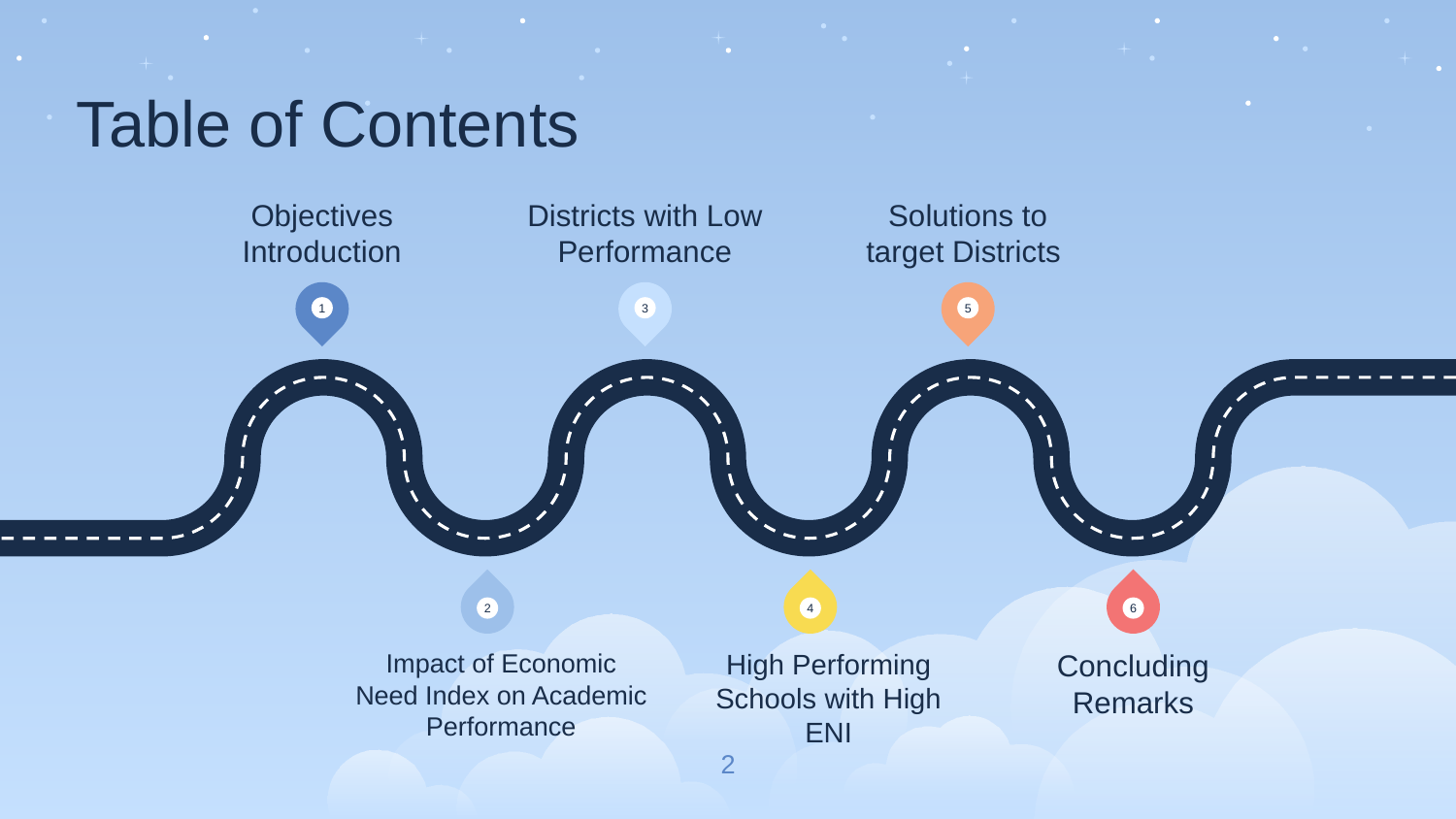

# Table of Contents
Objectives
Introduction
Districts with Low Performance
Solutions to target Districts

1

3

5

2

4

6
Impact of Economic Need Index on Academic Performance
High Performing Schools with High ENI
Concluding Remarks
2